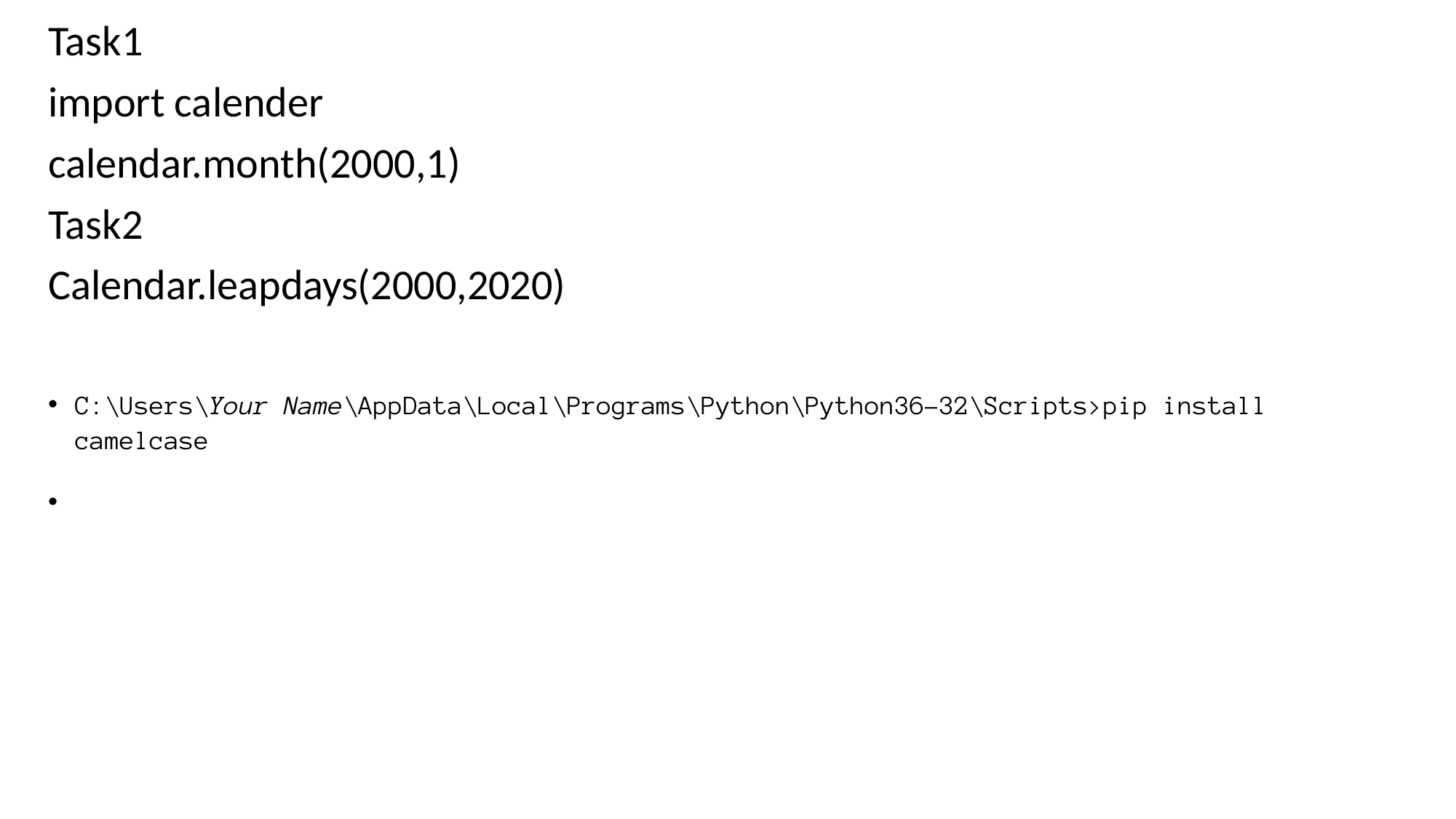

Task1
import calender
calendar.month(2000,1)
Task2
Calendar.leapdays(2000,2020)

C:\Users\Your Name\AppData\Local\Programs\Python\Python36-32\Scripts>pip install camelcase